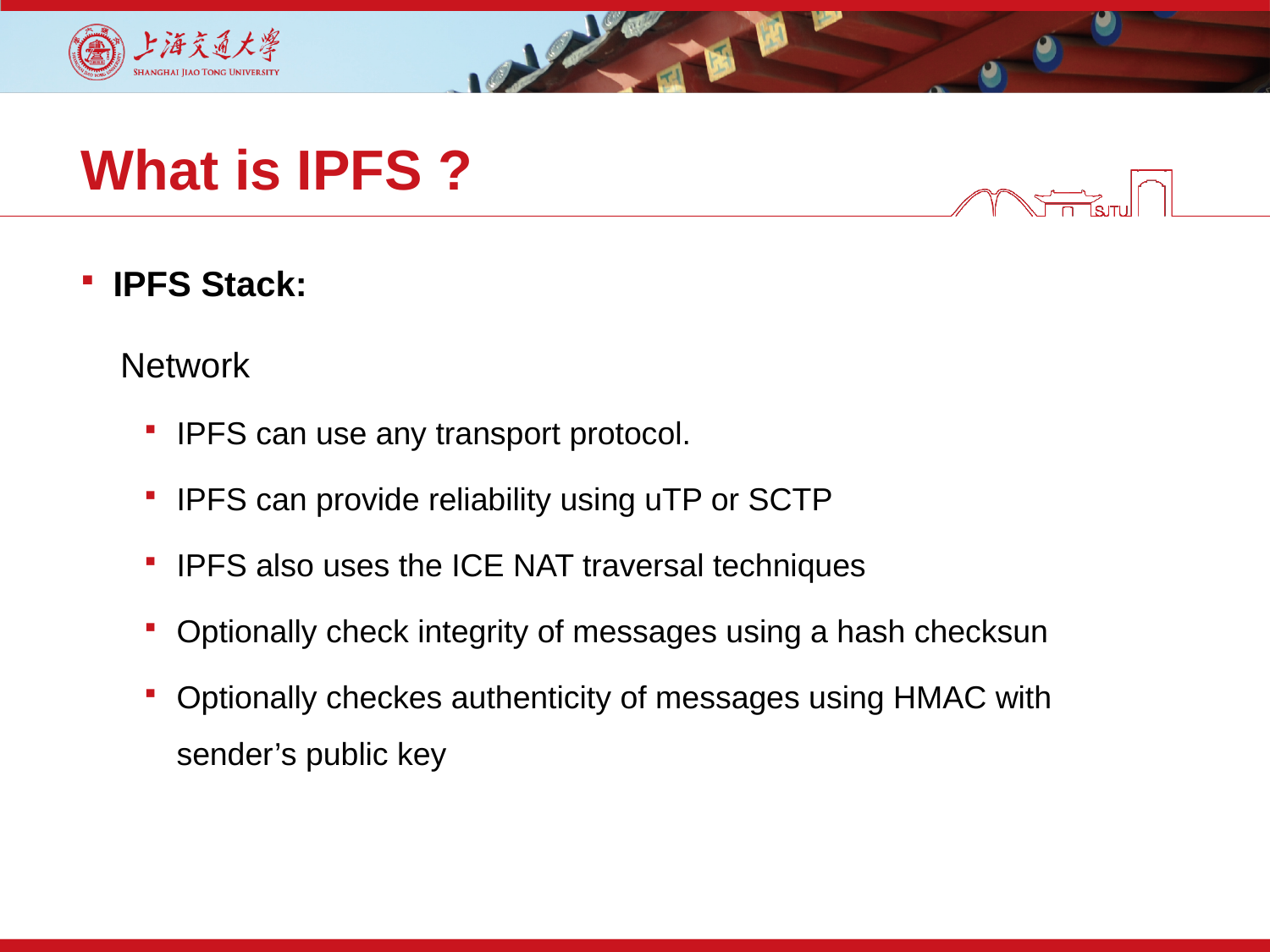

# What is IPFS ?
IPFS Stack:
    Network
IPFS can use any transport protocol.
IPFS can provide reliability using uTP or SCTP
IPFS also uses the ICE NAT traversal techniques
Optionally check integrity of messages using a hash checksun
Optionally checkes authenticity of messages using HMAC with sender’s public key